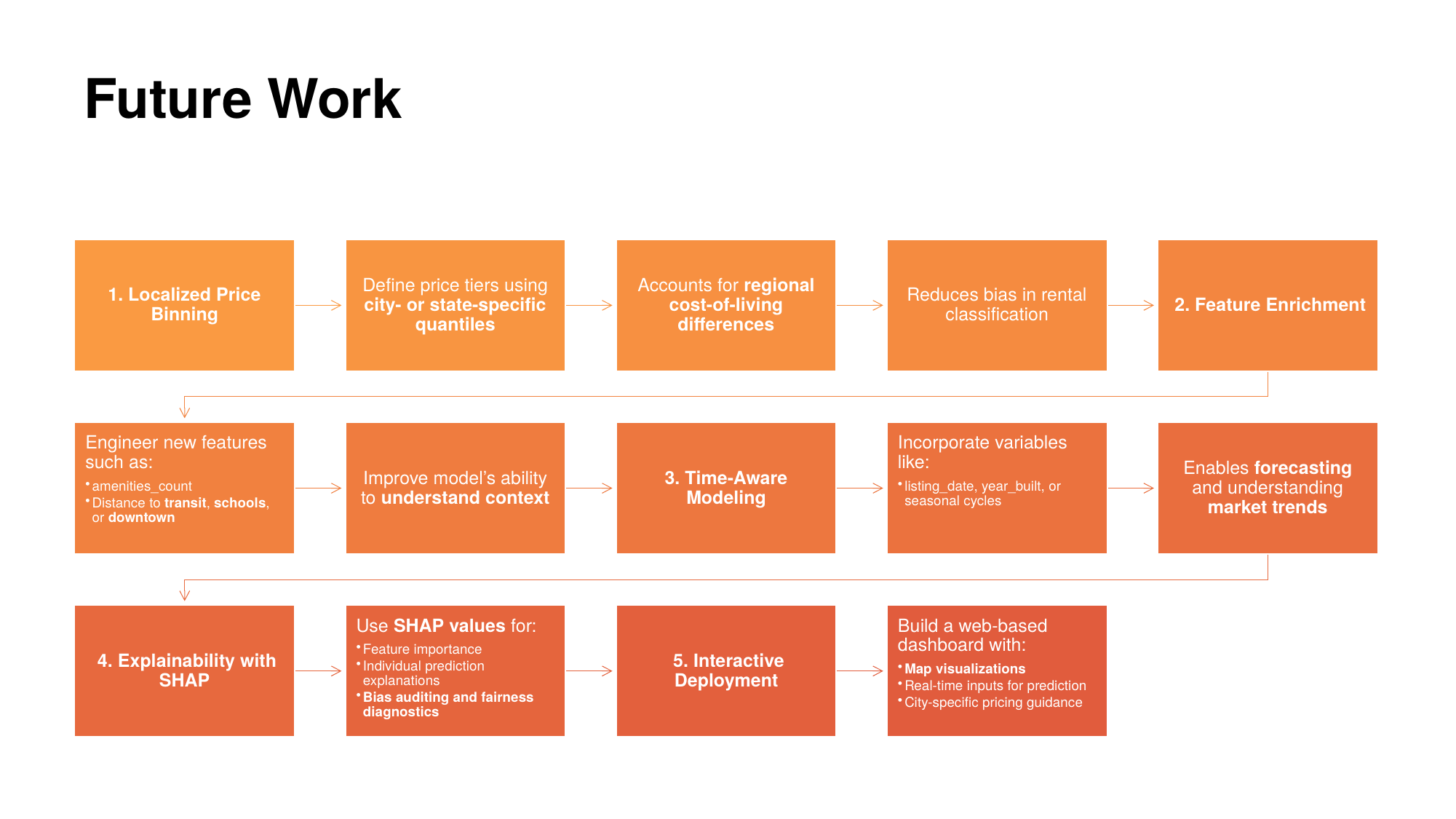

# Future Work

1. Localized Price Binning

Define price tiers using city- or state-specific quantiles

Accounts for regional cost-of-living differences

Reduces bias in rental classification

 2. Feature Enrichment

Engineer new features such as:
amenities_count
Distance to transit, schools, or downtown

Improve model’s ability to understand context

3. Time-Aware Modeling

Incorporate variables like:
listing_date, year_built, or seasonal cycles

Enables forecasting and understanding market trends

 4. Explainability with SHAP

Use SHAP values for:
Feature importance
Individual prediction explanations
Bias auditing and fairness diagnostics

 5. Interactive Deployment
Build a web-based dashboard with:
Map visualizations
Real-time inputs for prediction
City-specific pricing guidance